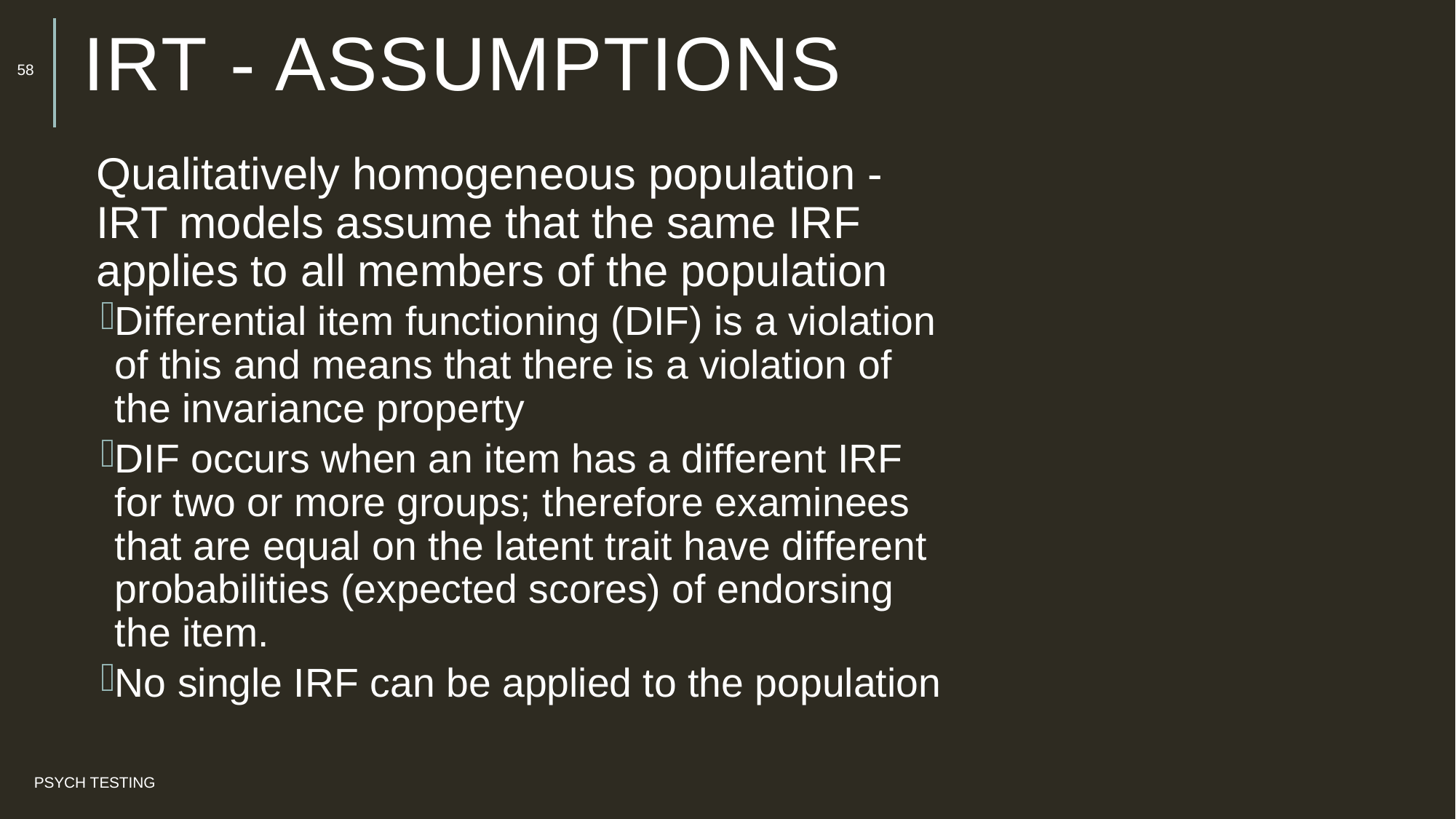

# IRT - Assumptions
58
Qualitatively homogeneous population - IRT models assume that the same IRF applies to all members of the population
Differential item functioning (DIF) is a violation of this and means that there is a violation of the invariance property
DIF occurs when an item has a different IRF for two or more groups; therefore examinees that are equal on the latent trait have different probabilities (expected scores) of endorsing the item.
No single IRF can be applied to the population
Psych Testing